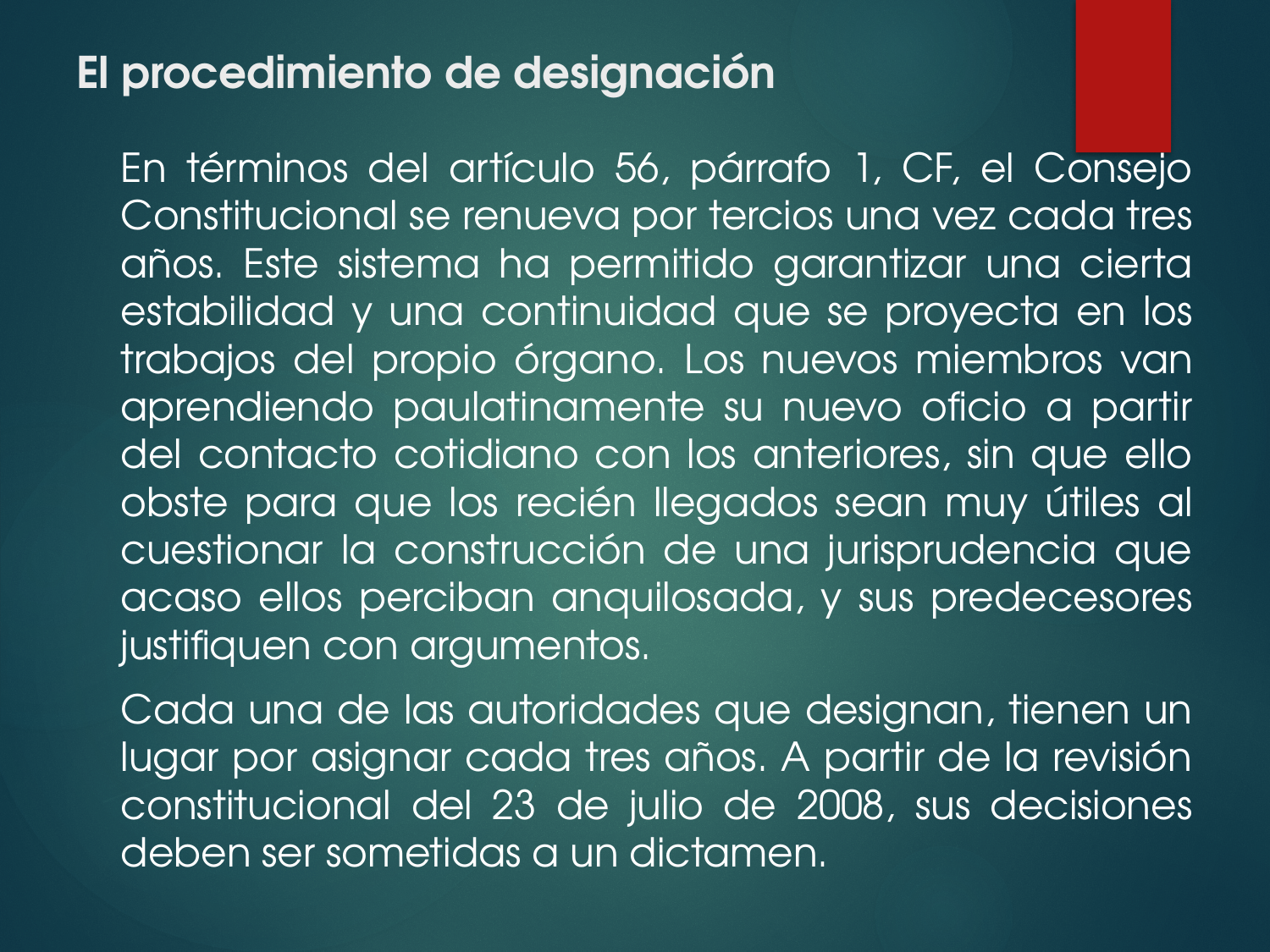

# El procedimiento de designación
	En términos del artículo 56, párrafo 1, CF, el Consejo Constitucional se renueva por tercios una vez cada tres años. Este sistema ha permitido garantizar una cierta estabilidad y una continuidad que se proyecta en los trabajos del propio órgano. Los nuevos miembros van aprendiendo paulatinamente su nuevo oficio a partir del contacto cotidiano con los anteriores, sin que ello obste para que los recién llegados sean muy útiles al cuestionar la construcción de una jurisprudencia que acaso ellos perciban anquilosada, y sus predecesores justifiquen con argumentos.
	Cada una de las autoridades que designan, tienen un lugar por asignar cada tres años. A partir de la revisión constitucional del 23 de julio de 2008, sus decisiones deben ser sometidas a un dictamen.